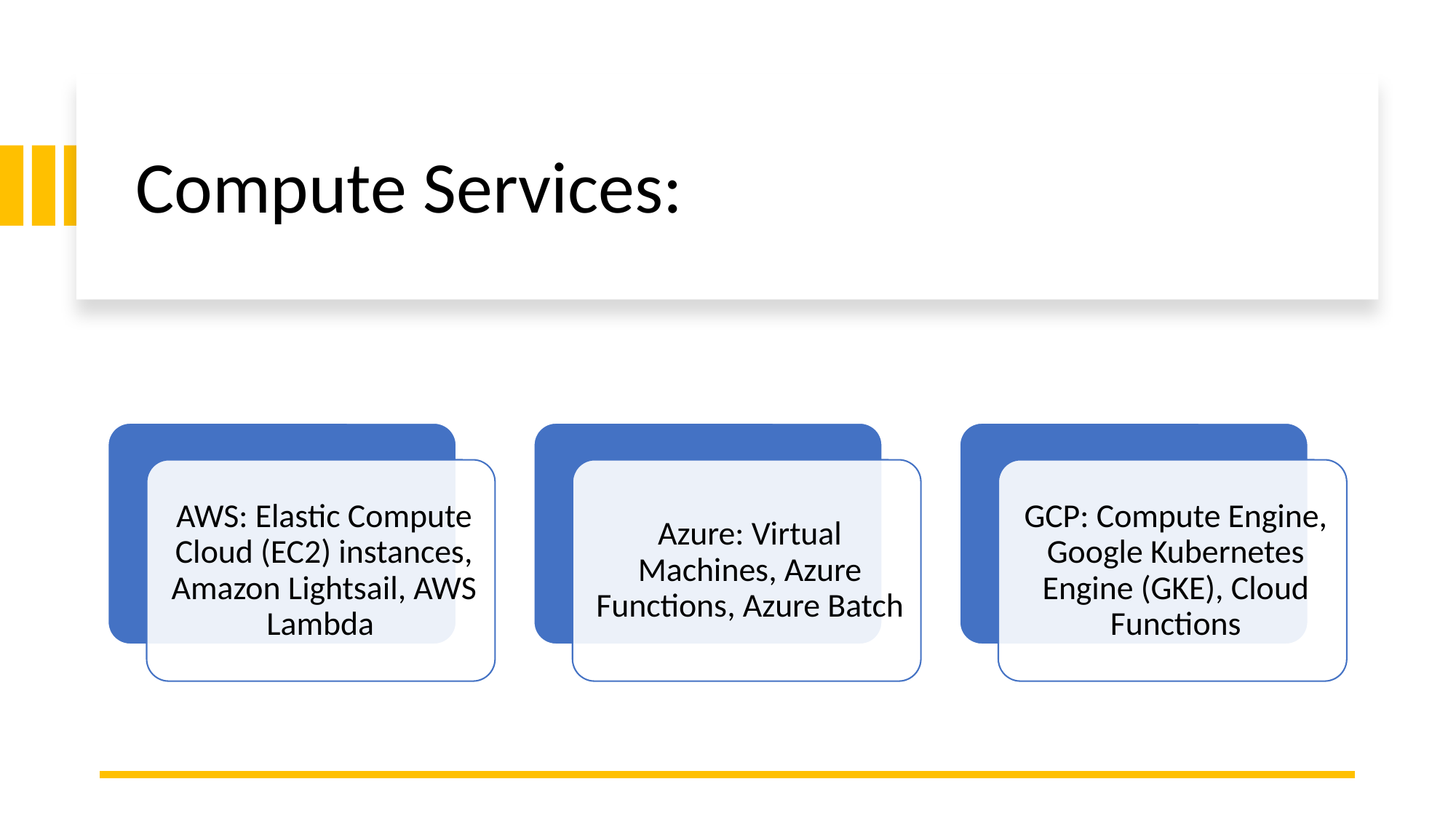

# Compute Services:

AWS: Elastic Compute Cloud (EC2) instances, Amazon Lightsail, AWS Lambda
Azure: Virtual Machines, Azure Functions, Azure Batch
GCP: Compute Engine, Google Kubernetes Engine (GKE), Cloud Functions